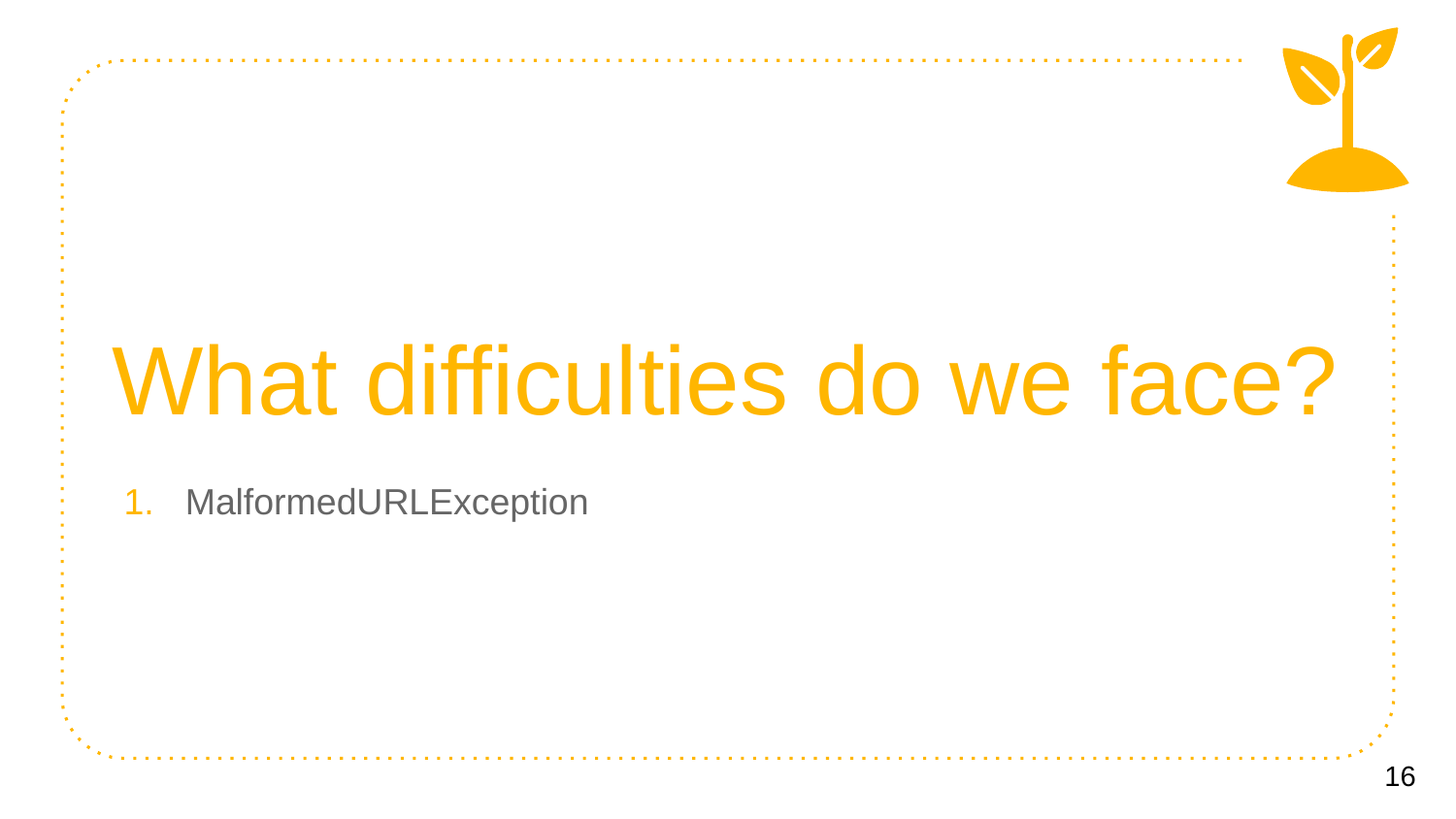

What difficulties do we face?
MalformedURLException
16